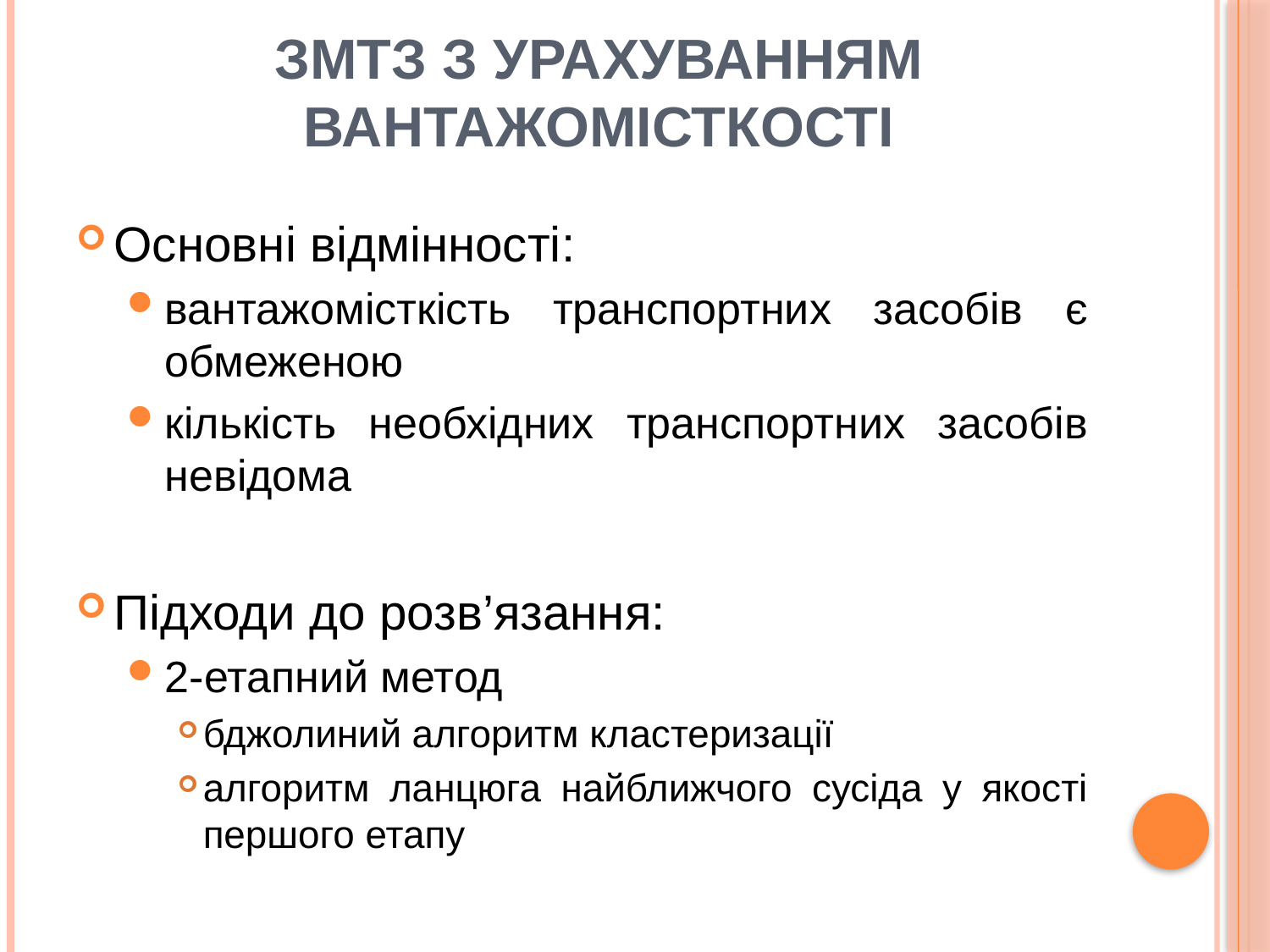

# ЗМТЗ з урахуванням вантажомісткості
Основні відмінності:
вантажомісткість транспортних засобів є обмеженою
кількість необхідних транспортних засобів невідома

Підходи до розв’язання:
2-етапний метод
бджолиний алгоритм кластеризації
алгоритм ланцюга найближчого сусіда у якості першого етапу